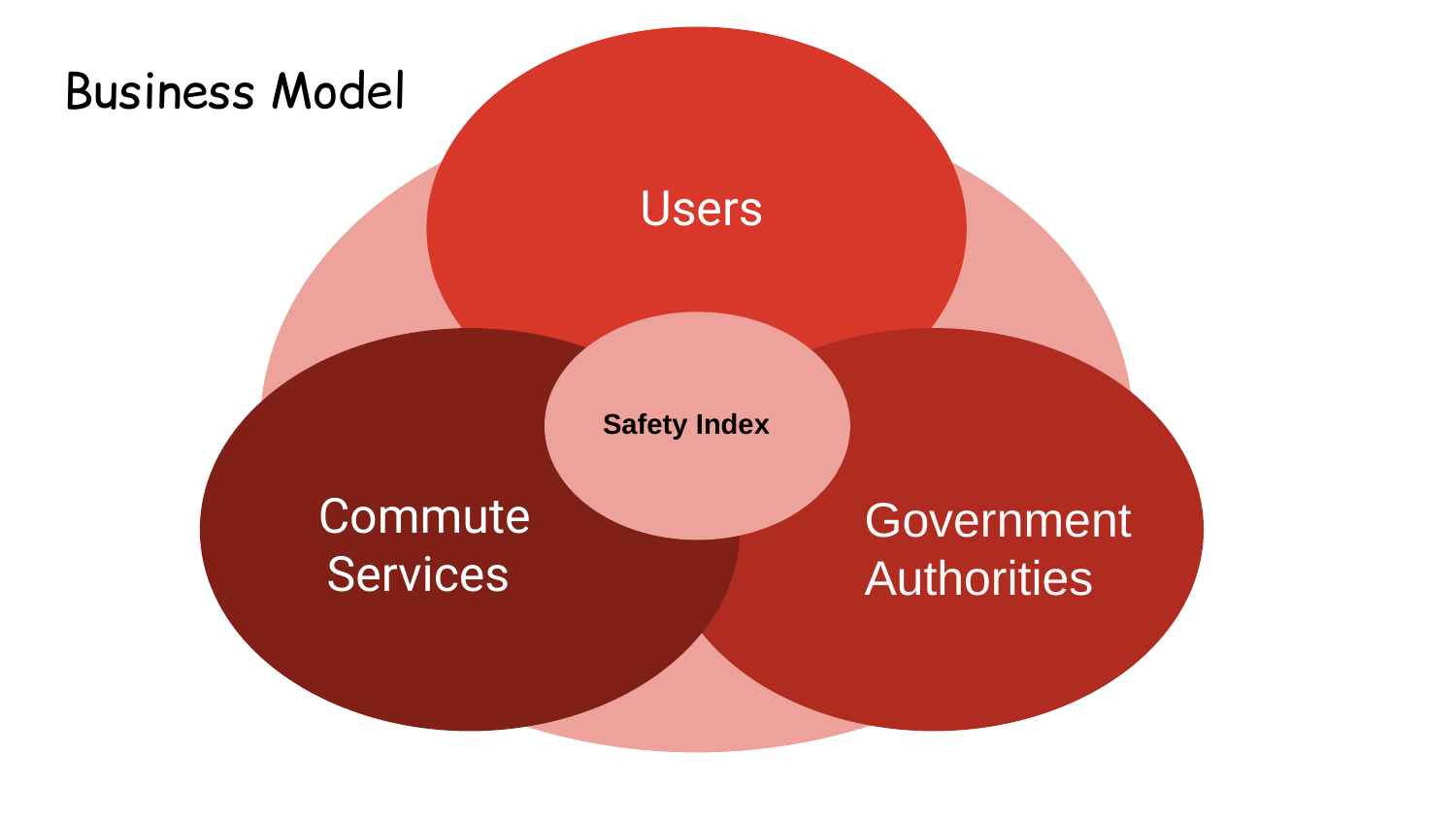

Business Model

Users

Safety Index
Government Authorities
Commute Services